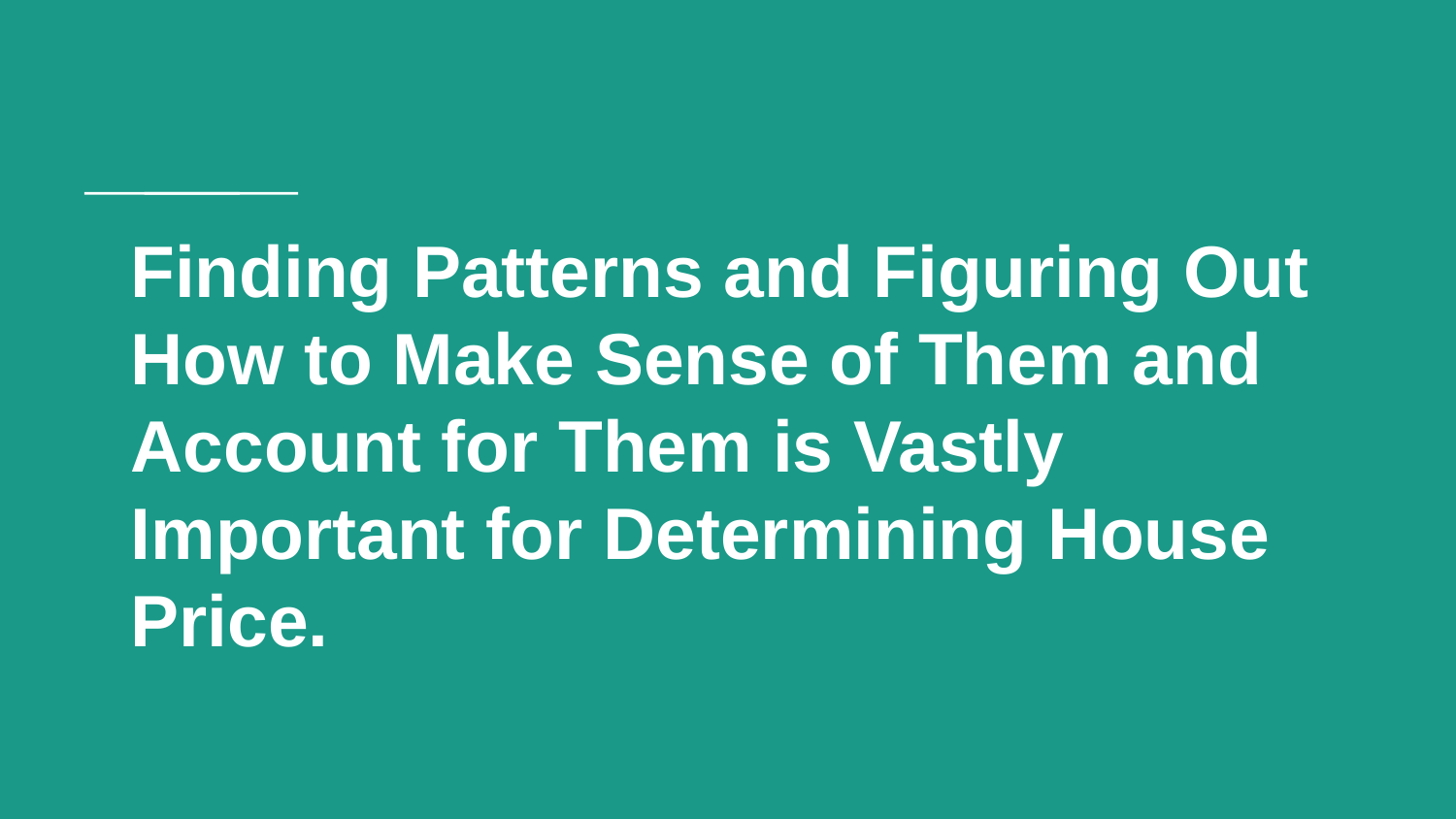

# Finding Patterns and Figuring Out How to Make Sense of Them and Account for Them is Vastly Important for Determining House Price.